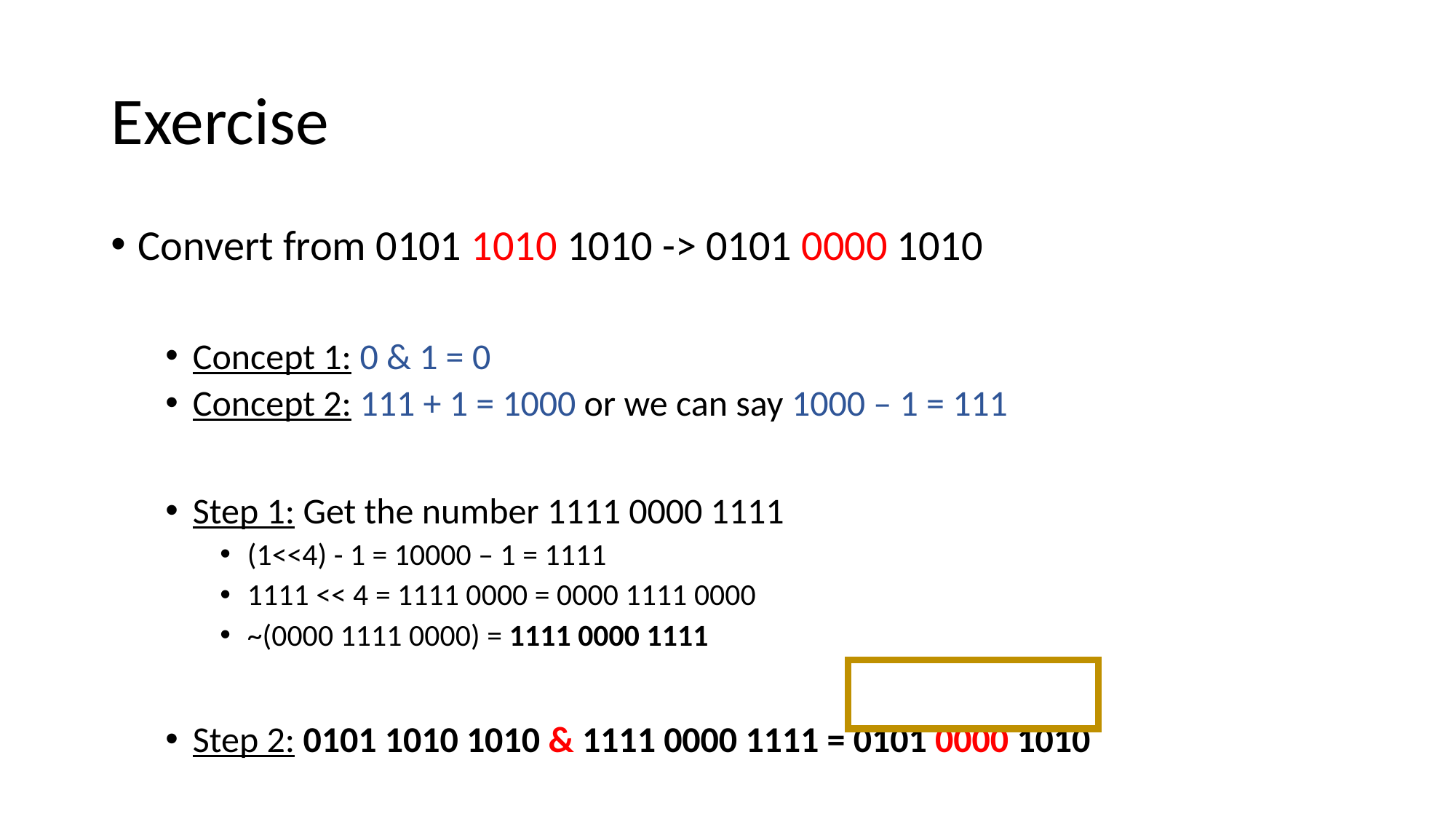

# Exercise
Convert from 0101 1010 1010 -> 0101 0000 1010

Concept 1: 0 & 1 = 0
Concept 2: 111 + 1 = 1000 or we can say 1000 – 1 = 111

Step 1: Get the number 1111 0000 1111
(1<<4) - 1 = 10000 – 1 = 1111
1111 << 4 = 1111 0000 = 0000 1111 0000
~(0000 1111 0000) = 1111 0000 1111

Step 2: 0101 1010 1010 & 1111 0000 1111 = 0101 0000 1010